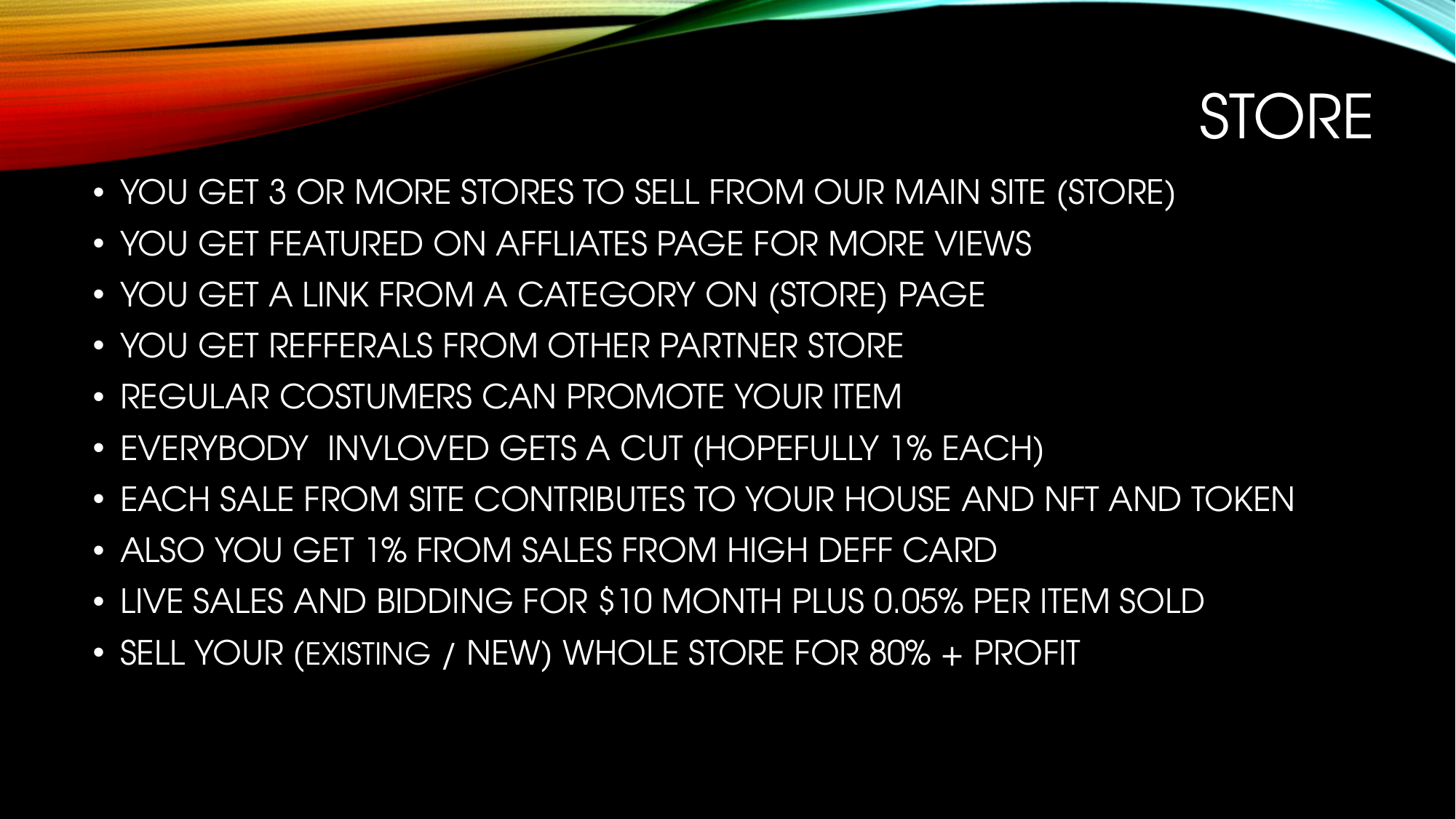

# STORE
YOU GET 3 OR MORE STORES TO SELL FROM OUR MAIN SITE (STORE)
YOU GET FEATURED ON AFFLIATES PAGE FOR MORE VIEWS
YOU GET A LINK FROM A CATEGORY ON (STORE) PAGE
YOU GET REFFERALS FROM OTHER PARTNER STORE
REGULAR COSTUMERS CAN PROMOTE YOUR ITEM
EVERYBODY  INVLOVED GETS A CUT (HOPEFULLY 1% EACH)
EACH SALE FROM SITE CONTRIBUTES TO YOUR HOUSE AND NFT AND TOKEN
ALSO YOU GET 1% FROM SALES FROM HIGH DEFF CARD
LIVE SALES AND BIDDING FOR $10 MONTH PLUS 0.05% PER ITEM SOLD
SELL YOUR (EXISTING / NEW) WHOLE STORE FOR 80% + PROFIT